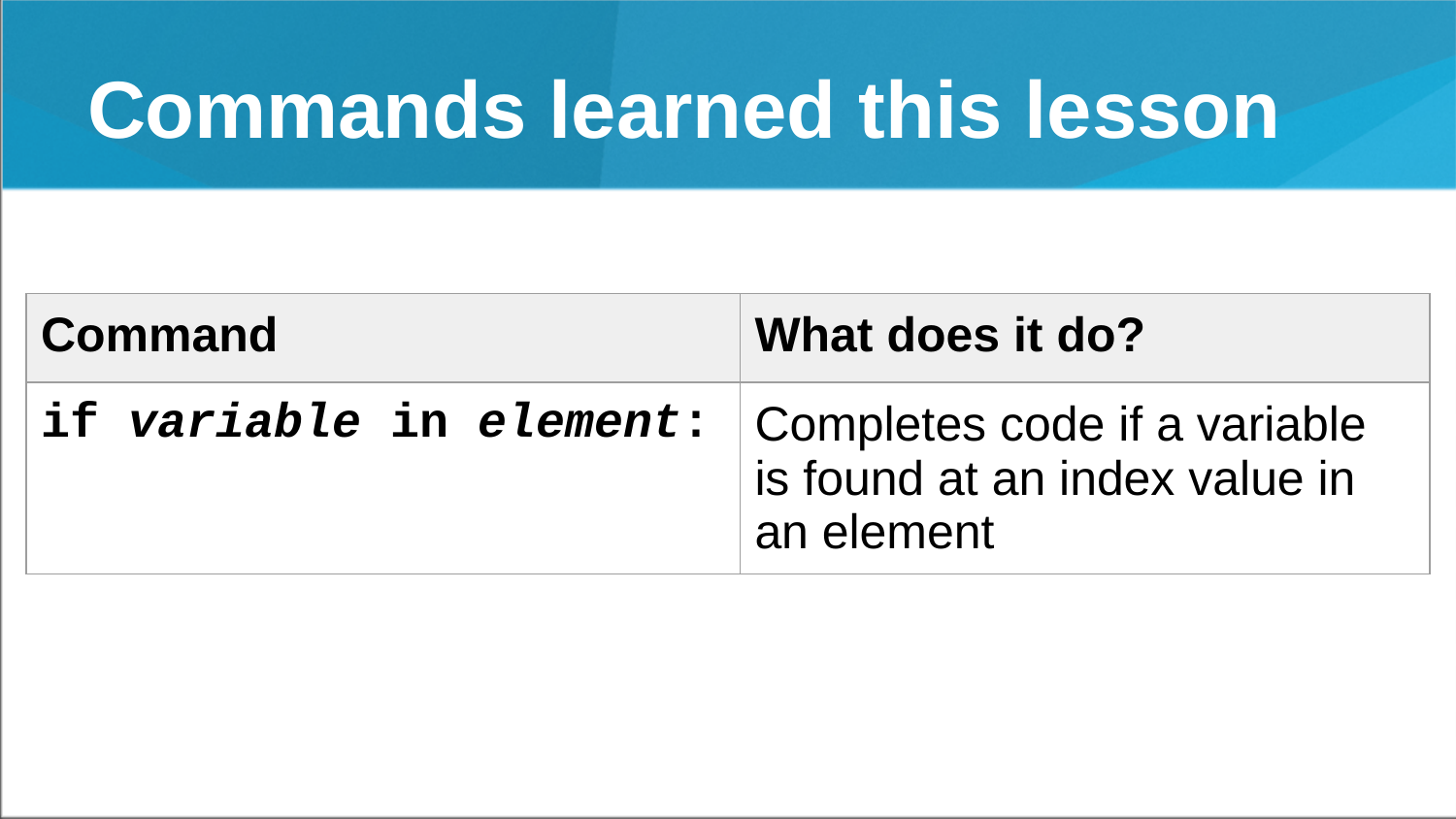

# Commands learned this lesson
| Command | What does it do? |
| --- | --- |
| if variable in element: | Completes code if a variable is found at an index value in an element |